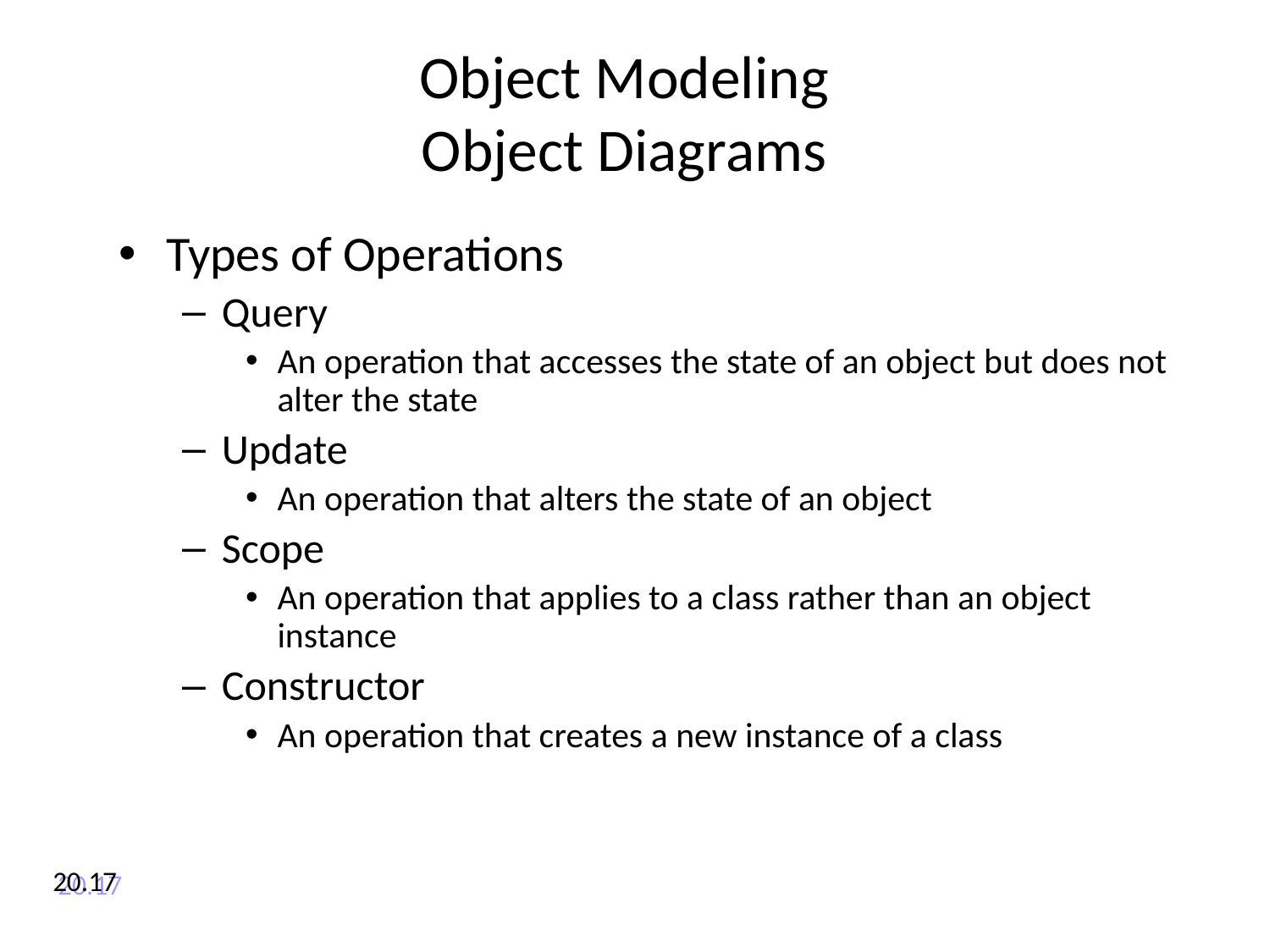

# Object Modeling Object Diagrams
Types of Operations
Query
An operation that accesses the state of an object but does not alter the state
Update
An operation that alters the state of an object
Scope
An operation that applies to a class rather than an object instance
Constructor
An operation that creates a new instance of a class

20.17